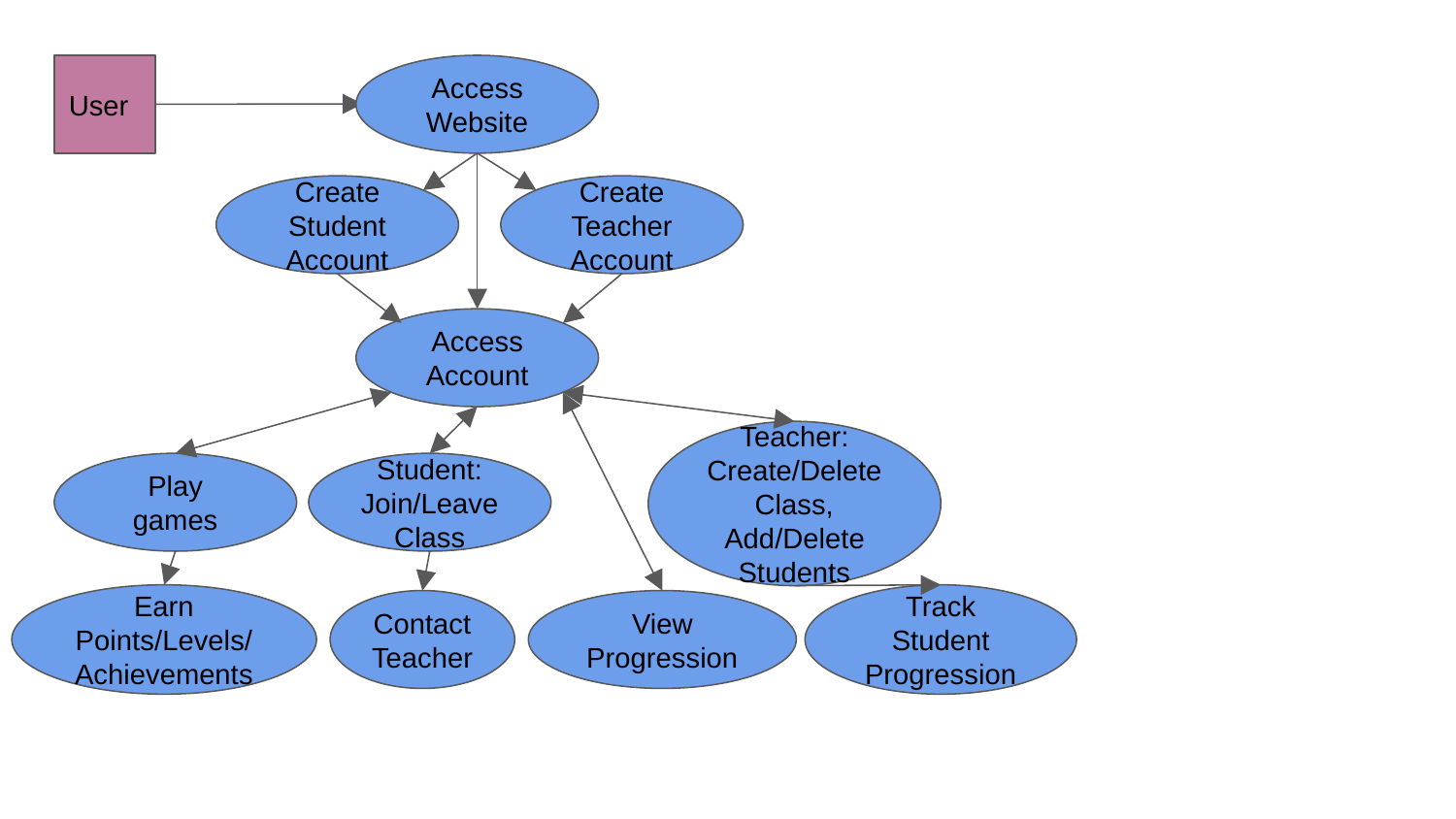

User
Access Website
Create Teacher Account
Create Student Account
Access Account
Teacher: Create/Delete Class, Add/Delete Students
Play games
Student: Join/Leave Class
Earn Points/Levels/Achievements
Track Student Progression
Contact Teacher
View Progression